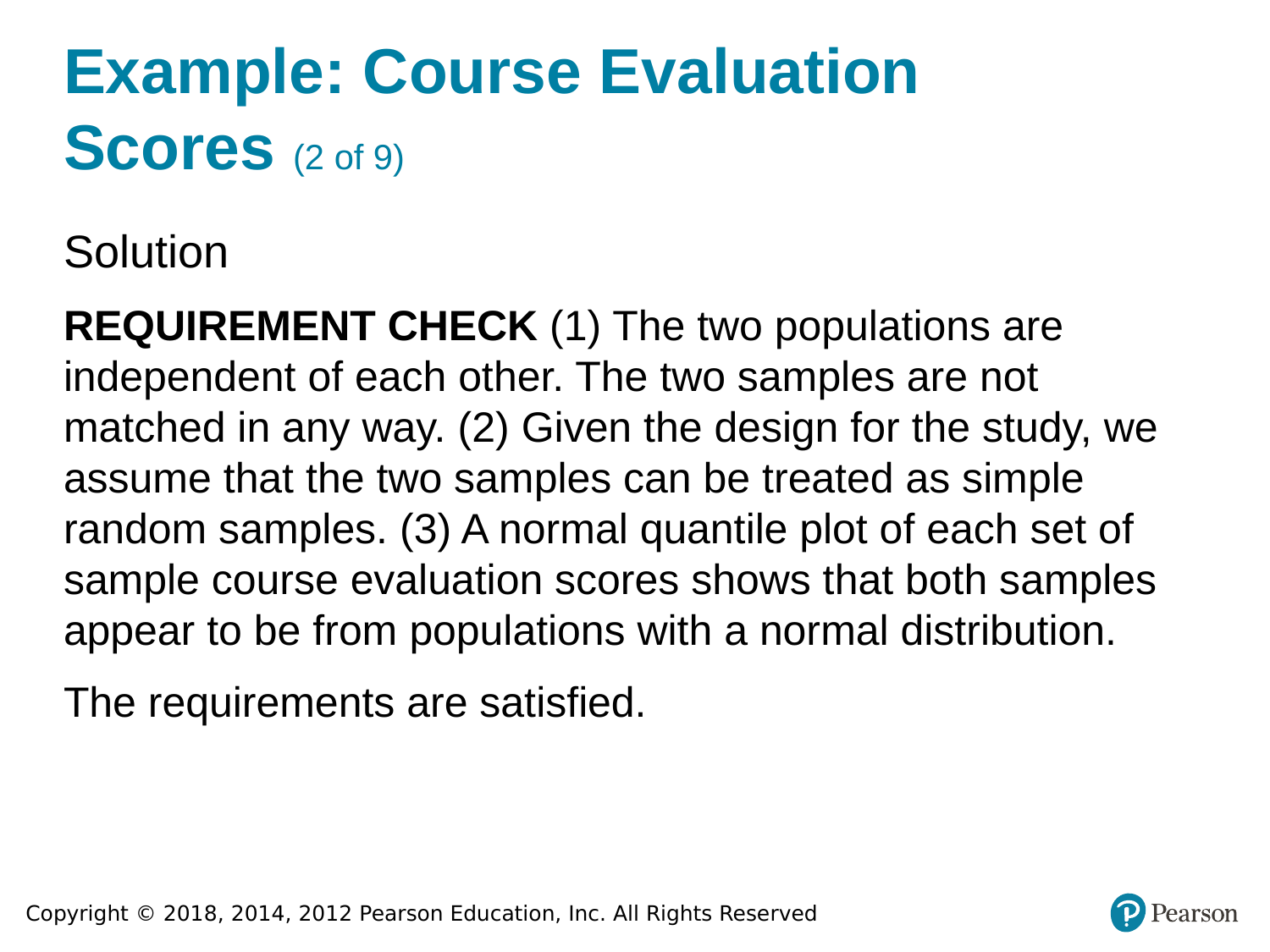

# Example: Course Evaluation Scores (2 of 9)
Solution
REQUIREMENT CHECK (1) The two populations are independent of each other. The two samples are not matched in any way. (2) Given the design for the study, we assume that the two samples can be treated as simple random samples. (3) A normal quantile plot of each set of sample course evaluation scores shows that both samples appear to be from populations with a normal distribution.
The requirements are satisfied.